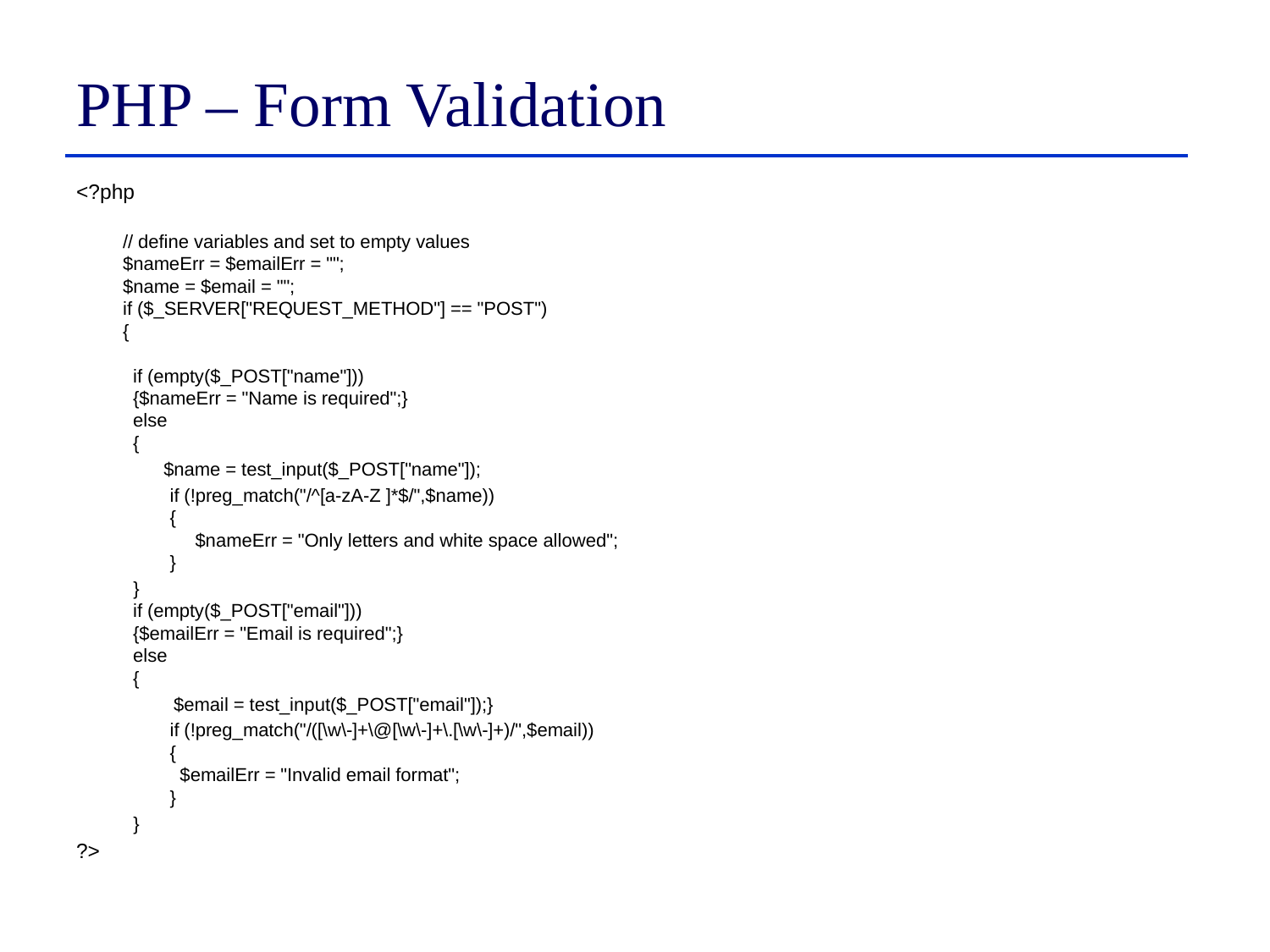

# PHP – Form Validation
<?php
// define variables and set to empty values
$nameErr = $emailErr = "";
$name = $email = "";
if ($_SERVER["REQUEST_METHOD"] == "POST")
{
  if (empty($_POST["name"]))
  {$nameErr = "Name is required";}
  else
  {
        $name = test_input($_POST["name"]);
if (!preg_match("/^[a-zA-Z ]*$/",$name))
{
     $nameErr = "Only letters and white space allowed";
}
  }
  if (empty($_POST["email"]))
  {$emailErr = "Email is required";}
  else
  {
          $email = test_input($_POST["email"]);}
if (!preg_match("/([\w\-]+\@[\w\-]+\.[\w\-]+)/",$email))
{
  $emailErr = "Invalid email format";
}
  }
?>